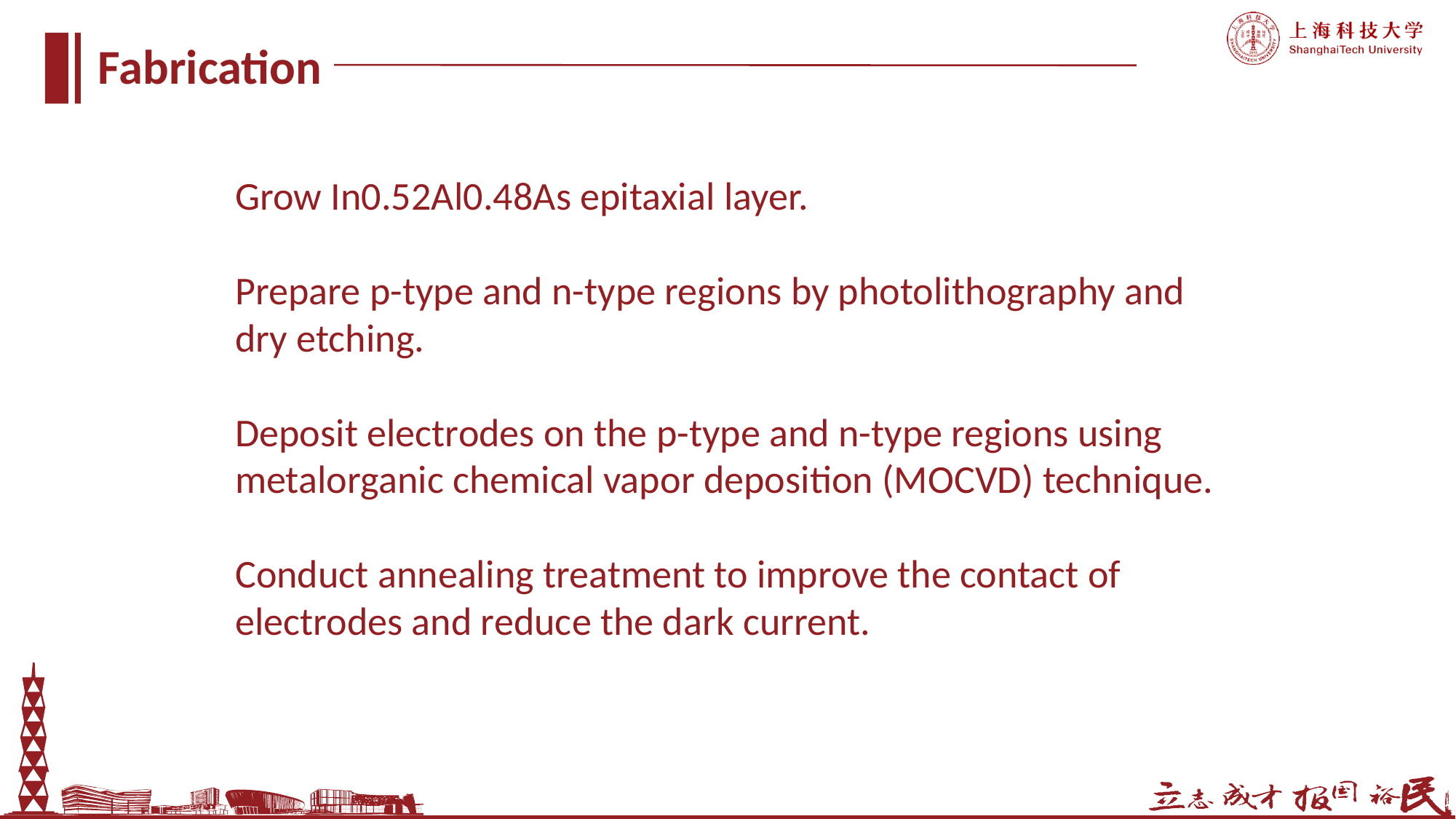

Fabrication

Grow In0.52Al0.48As epitaxial layer.

Prepare p-type and n-type regions by photolithography and dry etching.

Deposit electrodes on the p-type and n-type regions using metalorganic chemical vapor deposition (MOCVD) technique.

Conduct annealing treatment to improve the contact of electrodes and reduce the dark current.